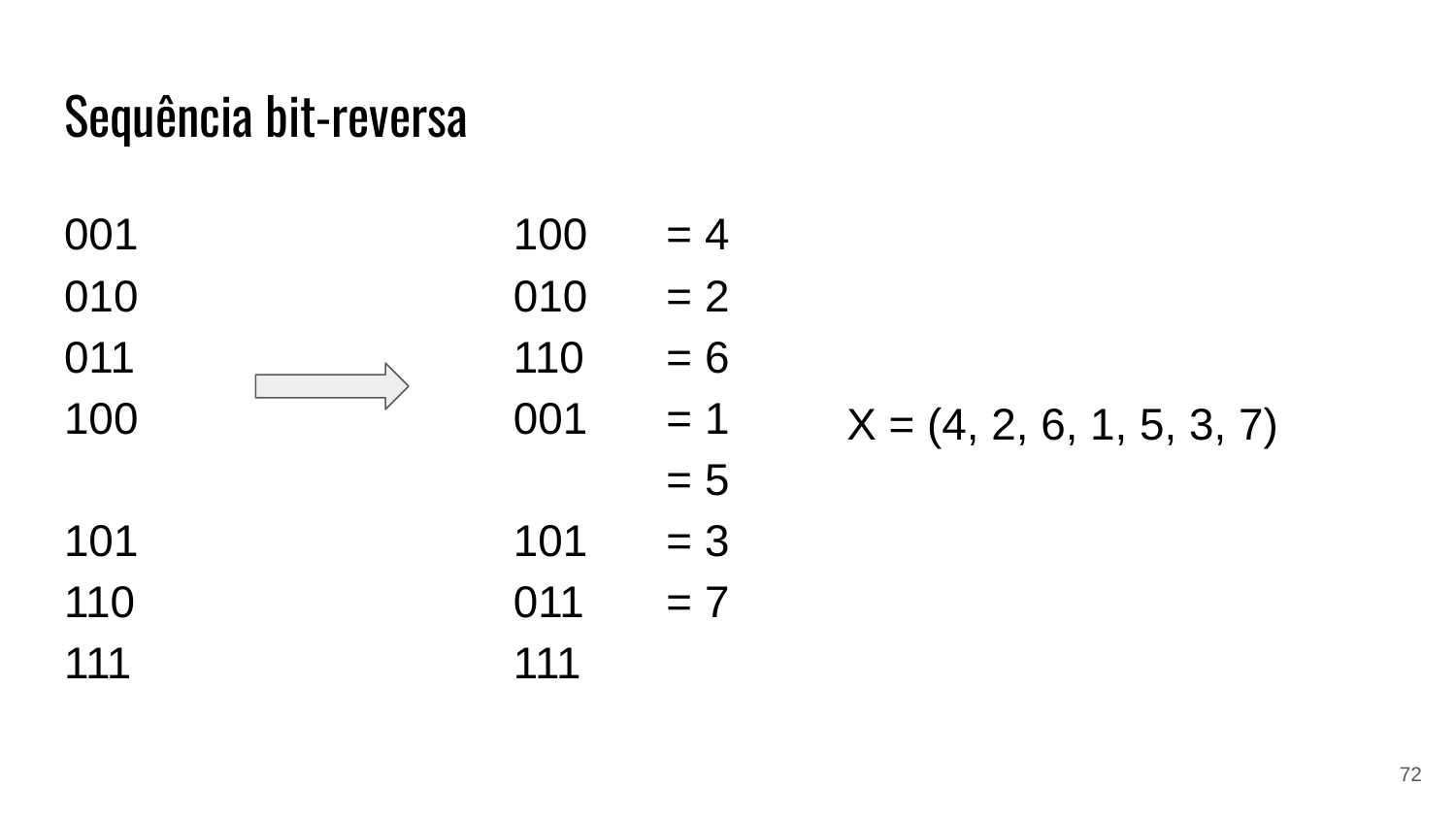

# Sequência bit-reversa

X = (4, 2, 6, 1, 5, 3, 7)

001
010
011
100
101
110
111

100
010
110
001
101
011
111

= 4
= 2
= 6
= 1
= 5
= 3
= 7

72